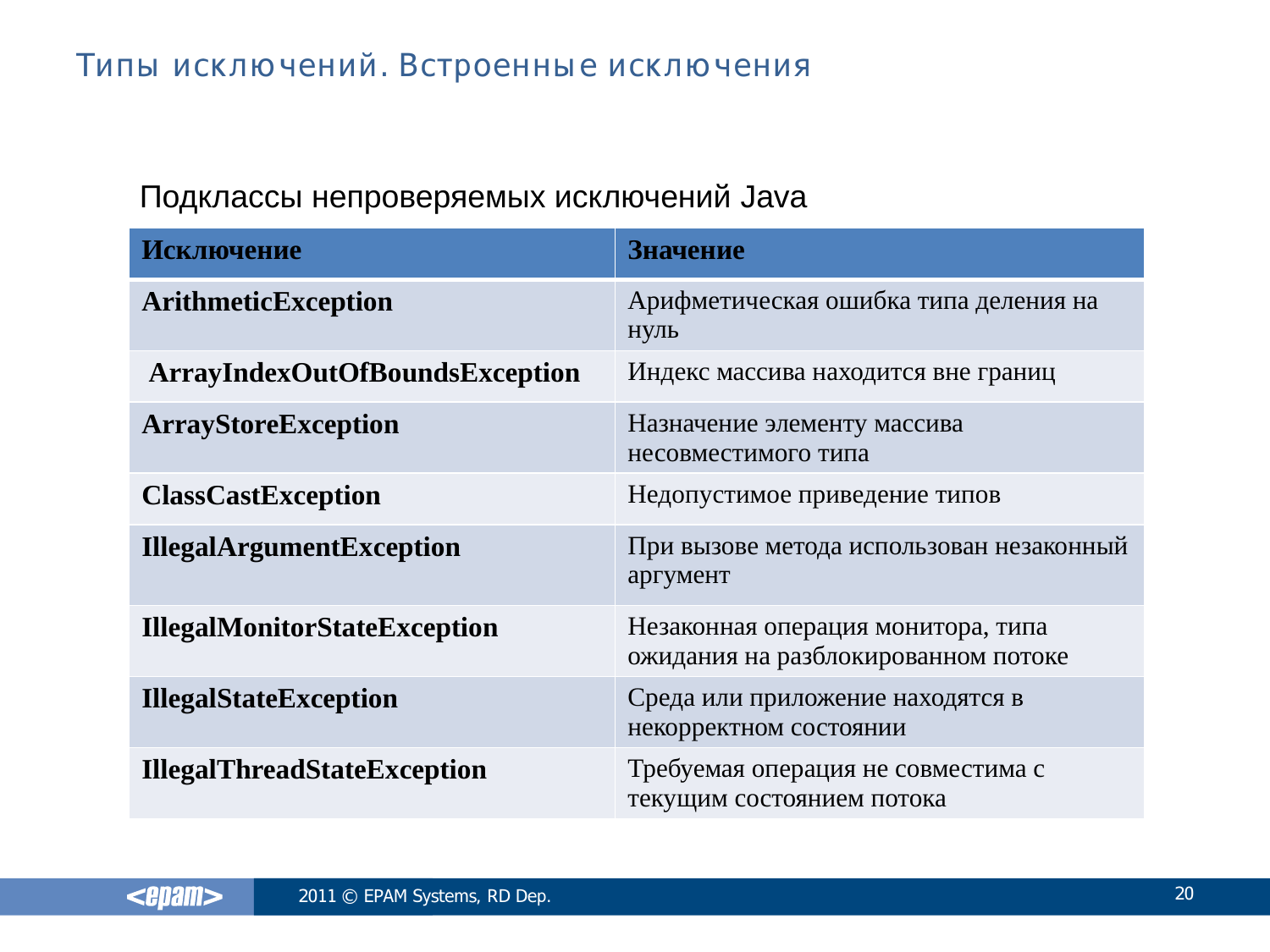

# Типы исключений. Встроенные исключения
Подклассы непроверяемых исключений Java
| Исключение | Значение |
| --- | --- |
| ArithmeticException | Арифметическая ошибка типа деления на нуль |
| ArrayIndexOutOfBoundsException | Индекс массива находится вне границ |
| ArrayStoreException | Назначение элементу массива несовместимого типа |
| ClassCastException | Недопустимое приведение типов |
| IllegalArgumentException | При вызове метода использован незаконный аргумент |
| IllegalMonitorStateException | Незаконная операция монитора, типа ожидания на разблокированном потоке |
| IllegalStateException | Среда или приложение находятся в некорректном состоянии |
| IllegalThreadStateException | Требуемая операция не совместима с текущим состоянием потока |
20
2011 © EPAM Systems, RD Dep.